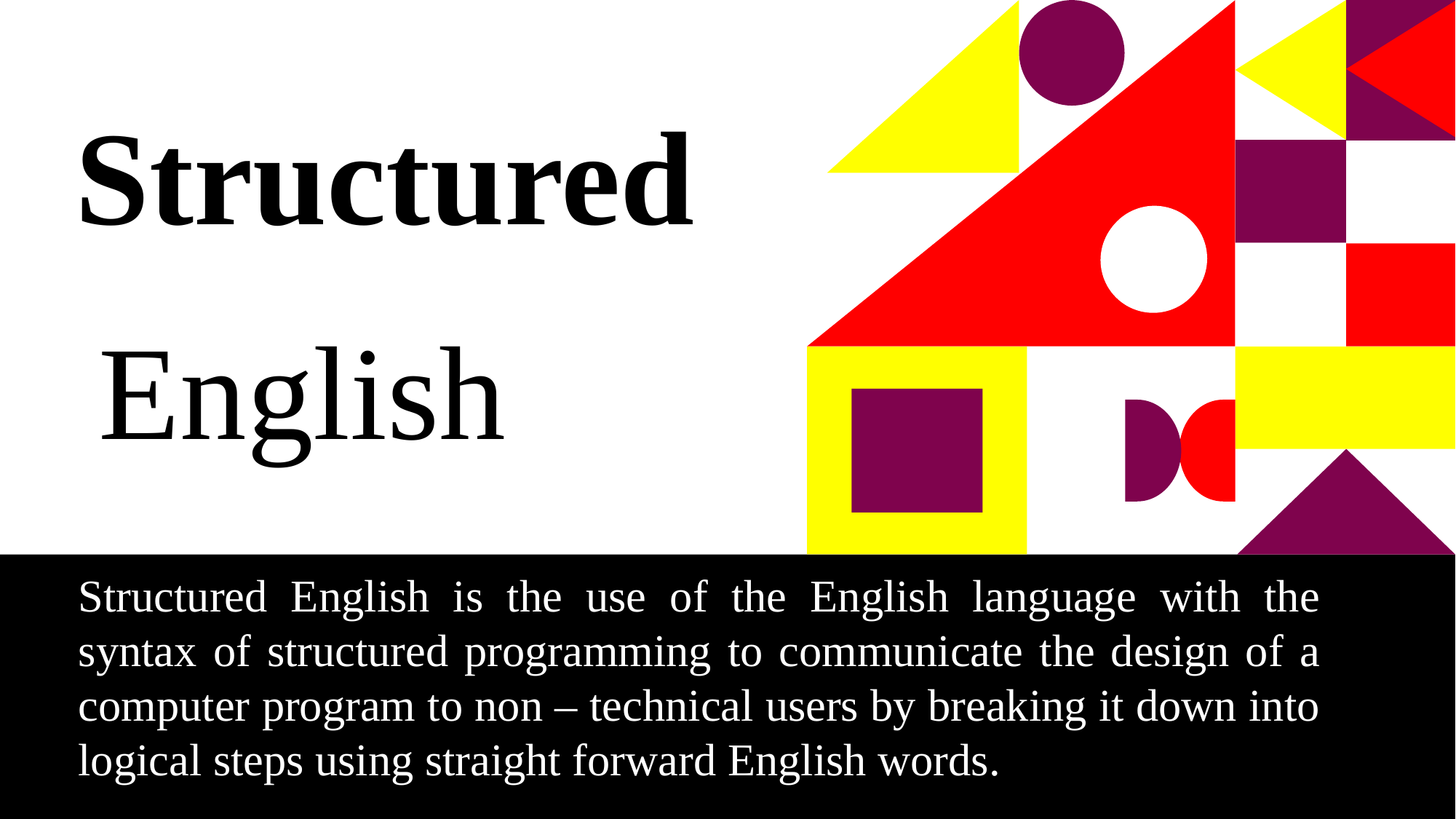

Structured

English

Structured English is the use of the English language with the syntax of structured programming to communicate the design of a computer program to non – technical users by breaking it down into logical steps using straight forward English words.